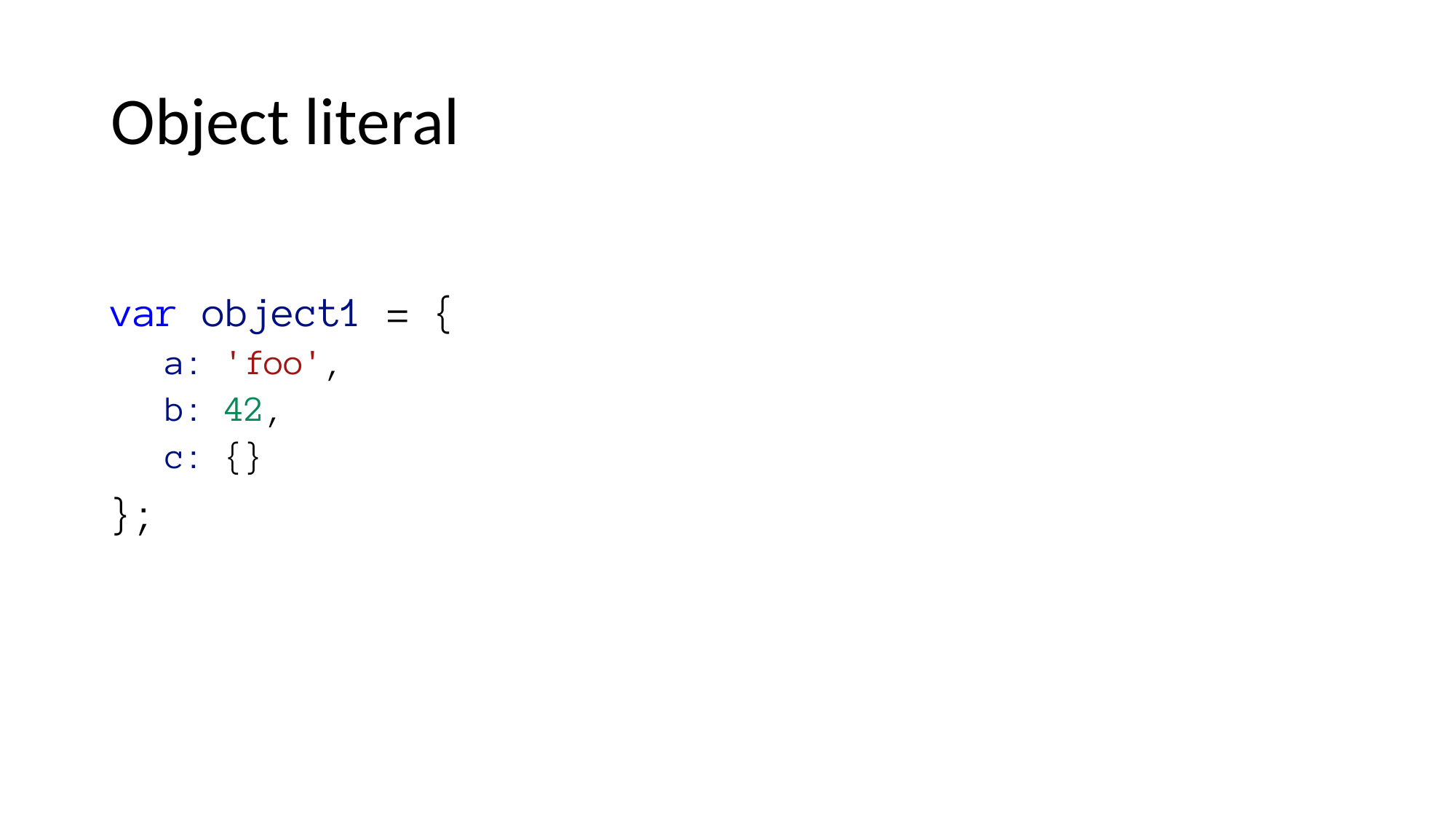

# Object literal

var object1 = {
a: 'foo',
b: 42,
c: {}
};